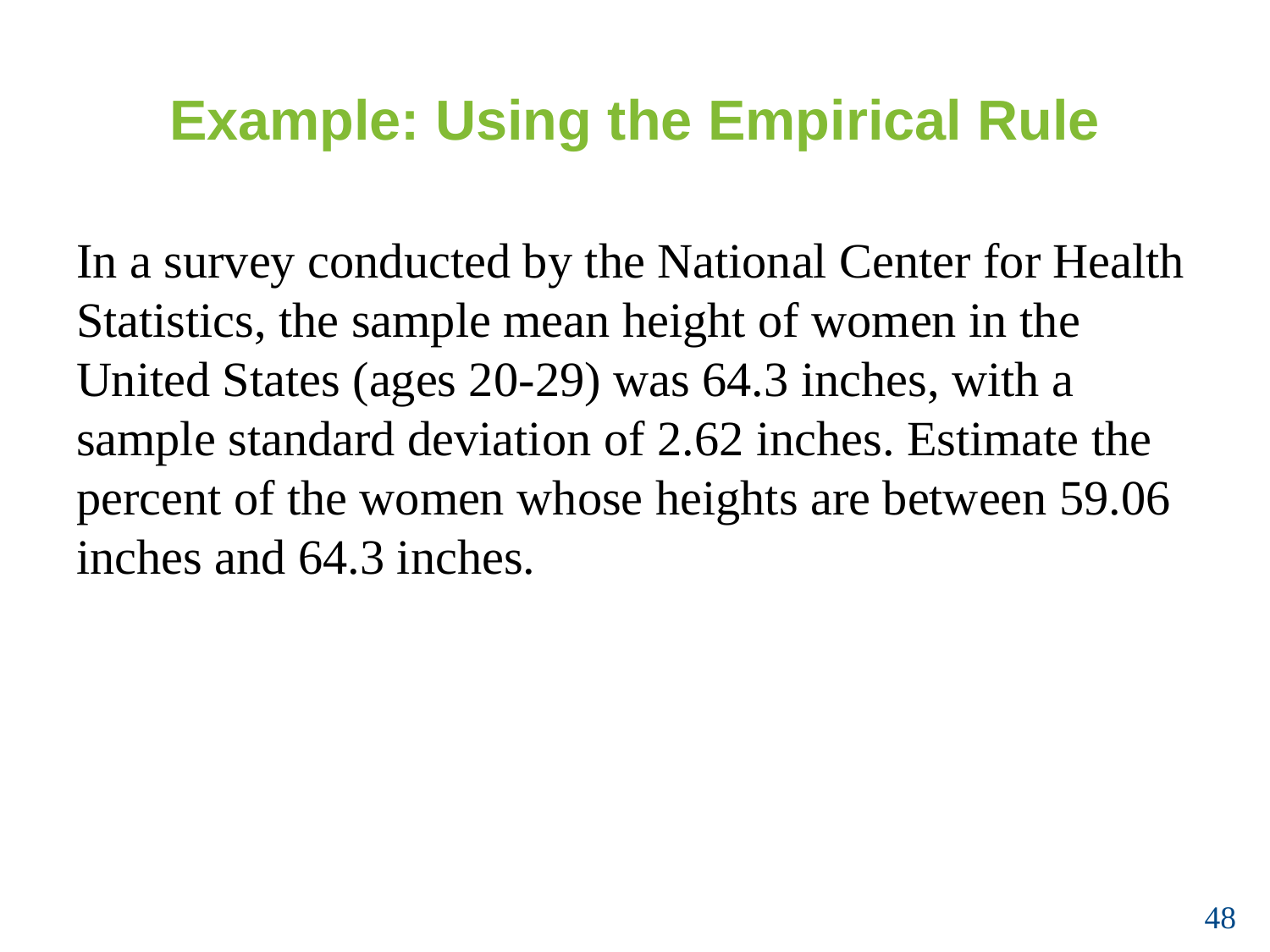

# Example: Using the Empirical Rule
In a survey conducted by the National Center for Health Statistics, the sample mean height of women in the United States (ages 20-29) was 64.3 inches, with a sample standard deviation of 2.62 inches. Estimate the percent of the women whose heights are between 59.06 inches and 64.3 inches.

48